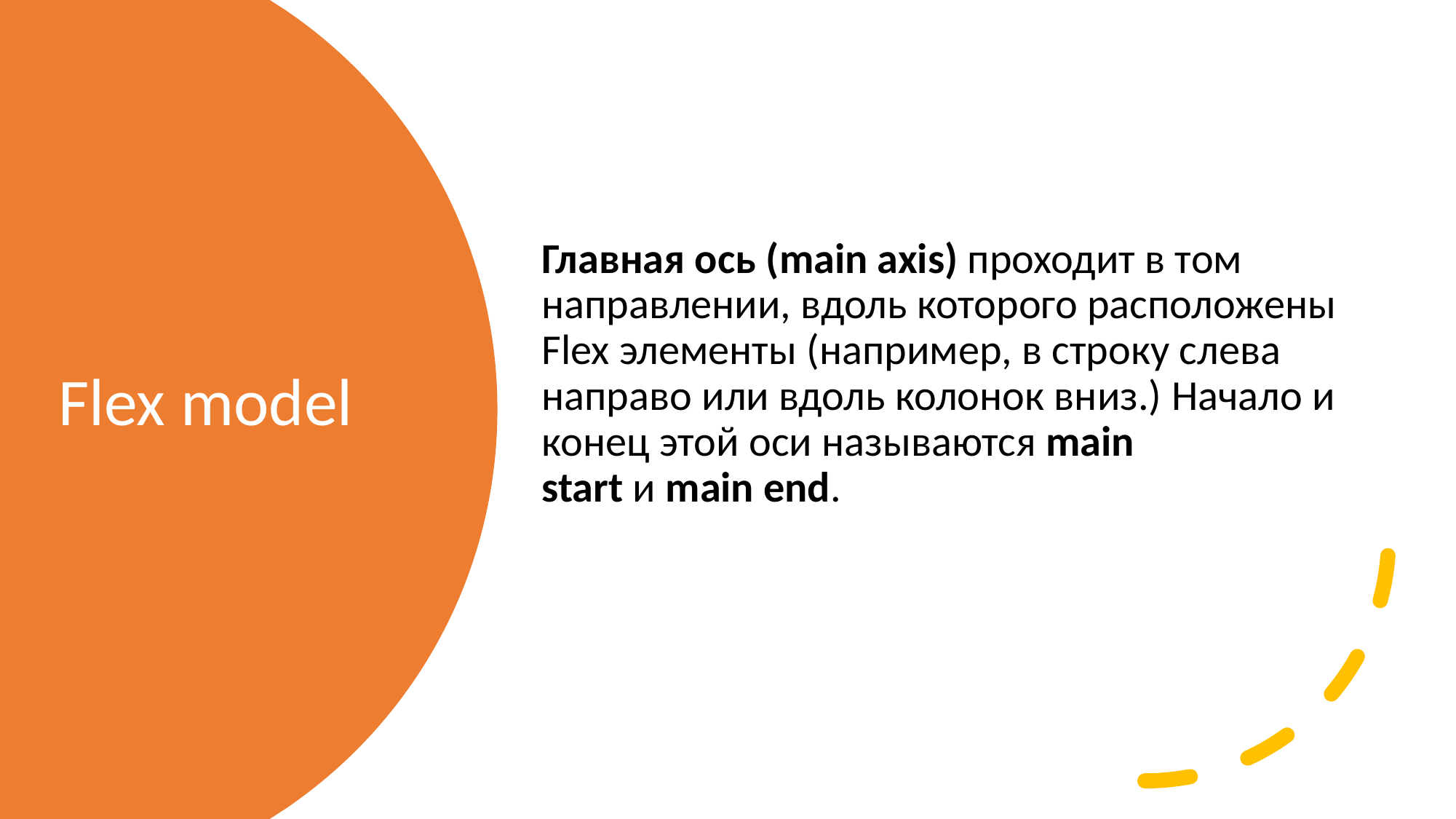

Главная ось (main axis) проходит в том направлении, вдоль которого расположены Flex элементы (например, в строку слева направо или вдоль колонок вниз.) Начало и конец этой оси называются main start и main end.

# Flex model